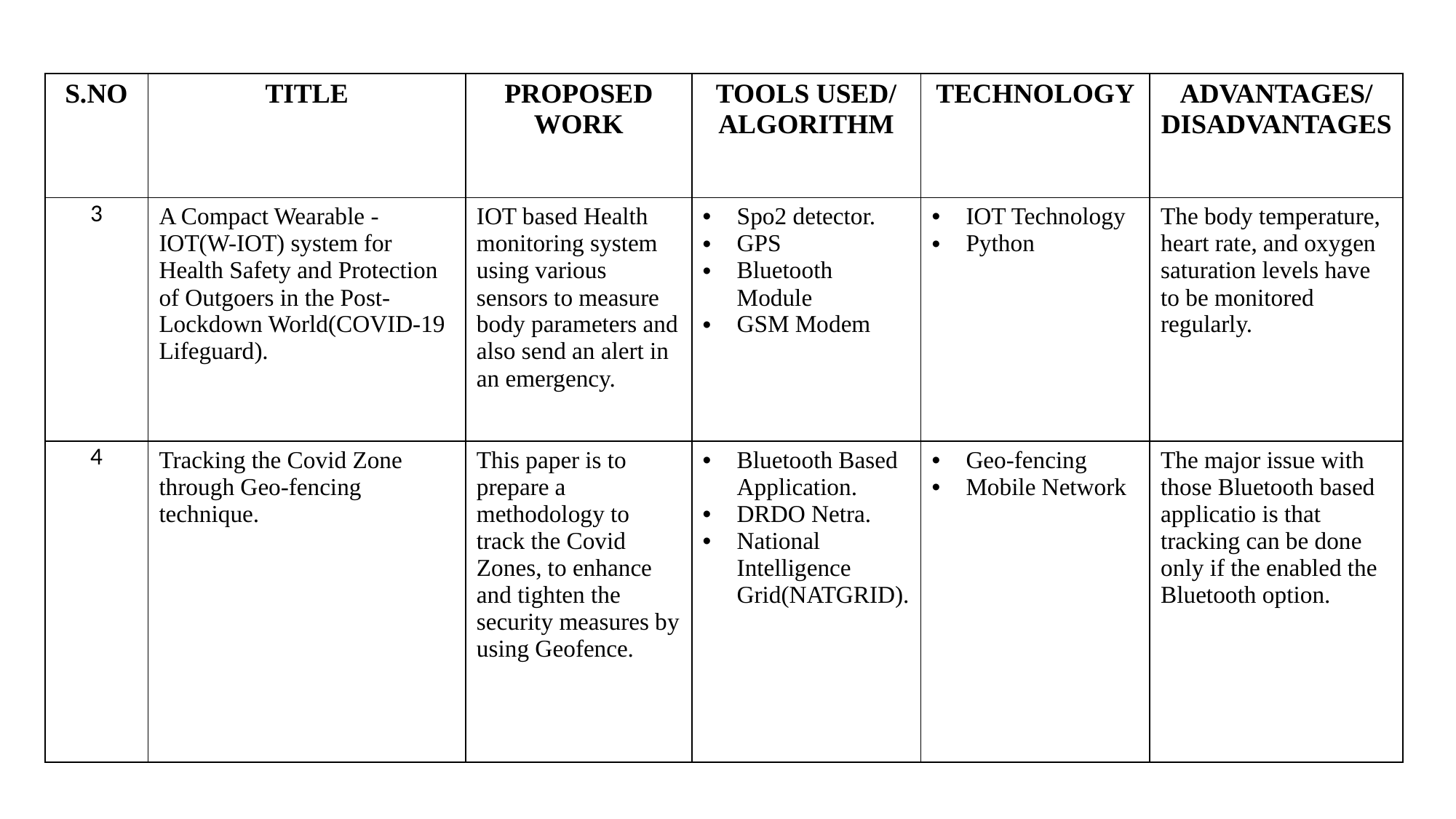

| S.NO | TITLE | PROPOSED WORK | TOOLS USED/ ALGORITHM | TECHNOLOGY | ADVANTAGES/ DISADVANTAGES |
| --- | --- | --- | --- | --- | --- |
| 3 | A Compact Wearable -IOT(W-IOT) system for Health Safety and Protection of Outgoers in the Post-Lockdown World(COVID-19 Lifeguard). | IOT based Health monitoring system using various sensors to measure body parameters and also send an alert in an emergency. | Spo2 detector. GPS Bluetooth Module GSM Modem | IOT Technology Python | The body temperature, heart rate, and oxygen saturation levels have to be monitored regularly. |
| 4 | Tracking the Covid Zone through Geo-fencing technique. | This paper is to prepare a methodology to track the Covid Zones, to enhance and tighten the security measures by using Geofence. | Bluetooth Based Application. DRDO Netra. National Intelligence Grid(NATGRID). | Geo-fencing Mobile Network | The major issue with those Bluetooth based applicatio is that tracking can be done only if the enabled the Bluetooth option. |